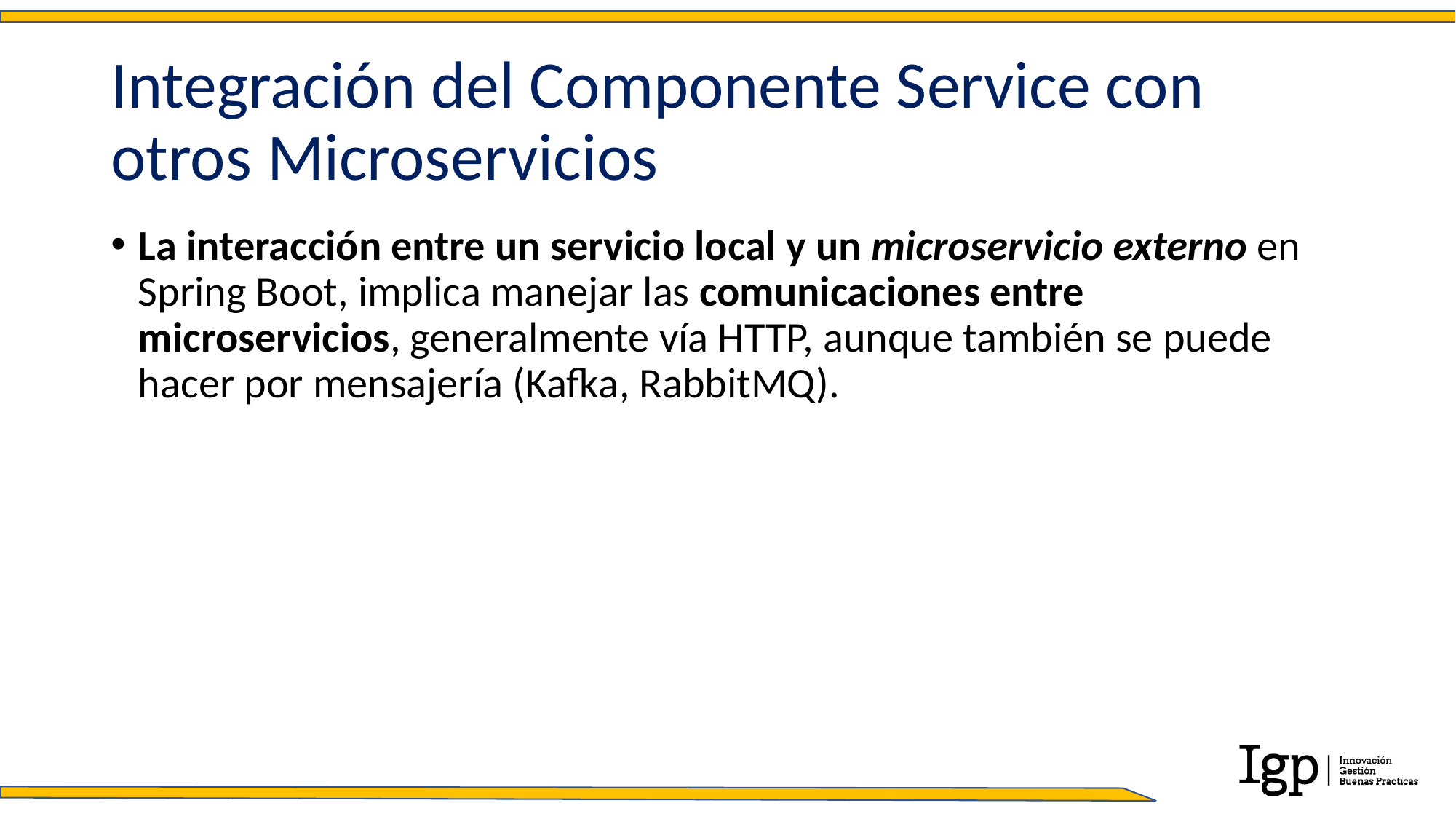

# Integración del Componente Service con otros Microservicios
La interacción entre un servicio local y un microservicio externo en Spring Boot, implica manejar las comunicaciones entre microservicios, generalmente vía HTTP, aunque también se puede hacer por mensajería (Kafka, RabbitMQ).